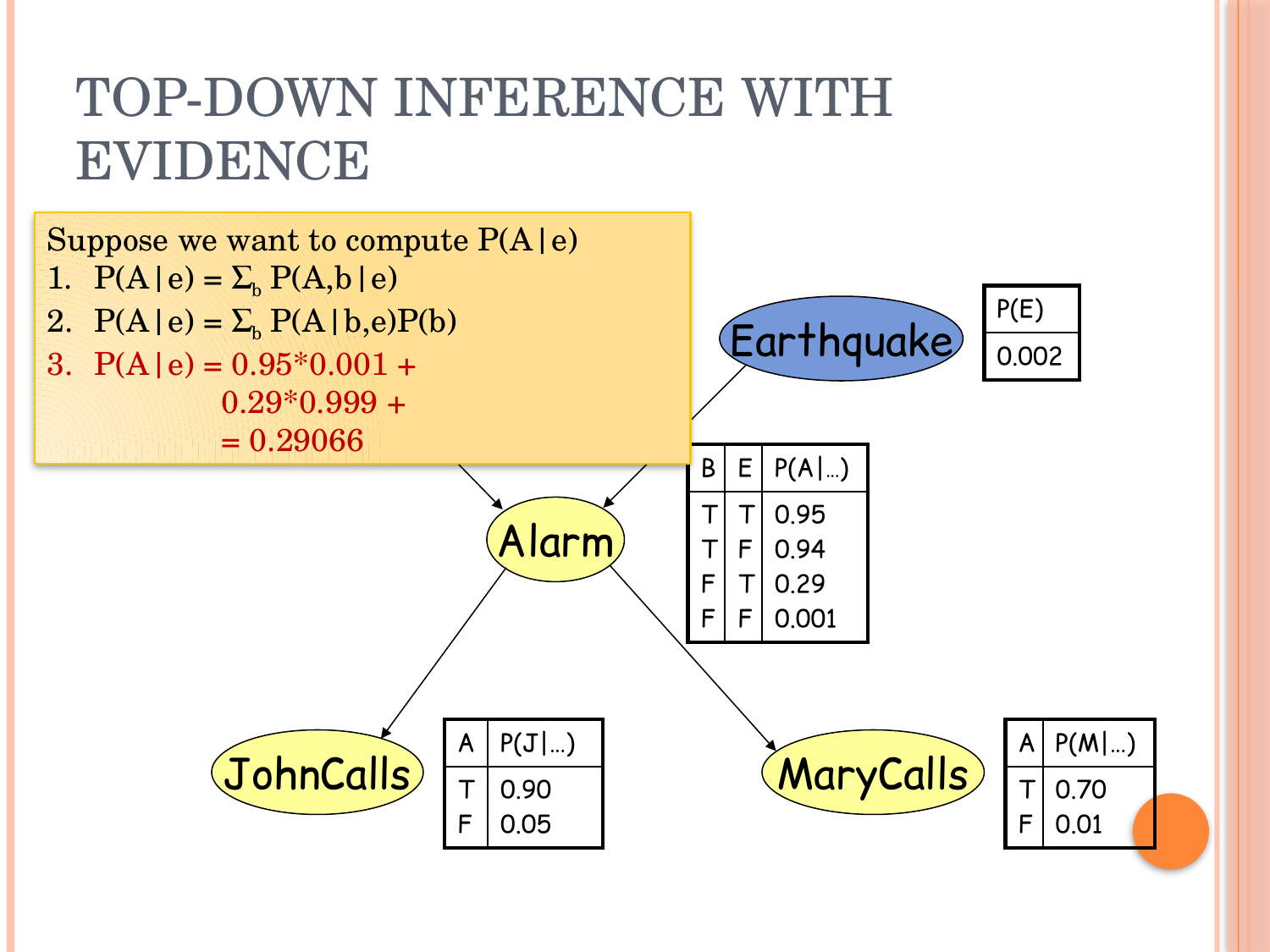

# Top-Down inference with Evidence
Suppose we want to compute P(A|e)
P(A|e) = Σb P(A,b|e)
P(A|e) = Σb P(A|b,e)P(b)
P(A|e) = 0.95*0.001 +
	0.29*0.999 +
	= 0.29066
| P(B) |
| --- |
| 0.001 |
| P(E) |
| --- |
| 0.002 |
Burglary
Earthquake

Alarm

JohnCalls
MaryCalls
| B | E | P(A|…) |
| --- | --- | --- |
| TTFF | TFTF | 0.95 0.94 0.29 0.001 |
| A | P(J|…) |
| --- | --- |
| TF | 0.90 0.05 |
| A | P(M|…) |
| --- | --- |
| TF | 0.70 0.01 |